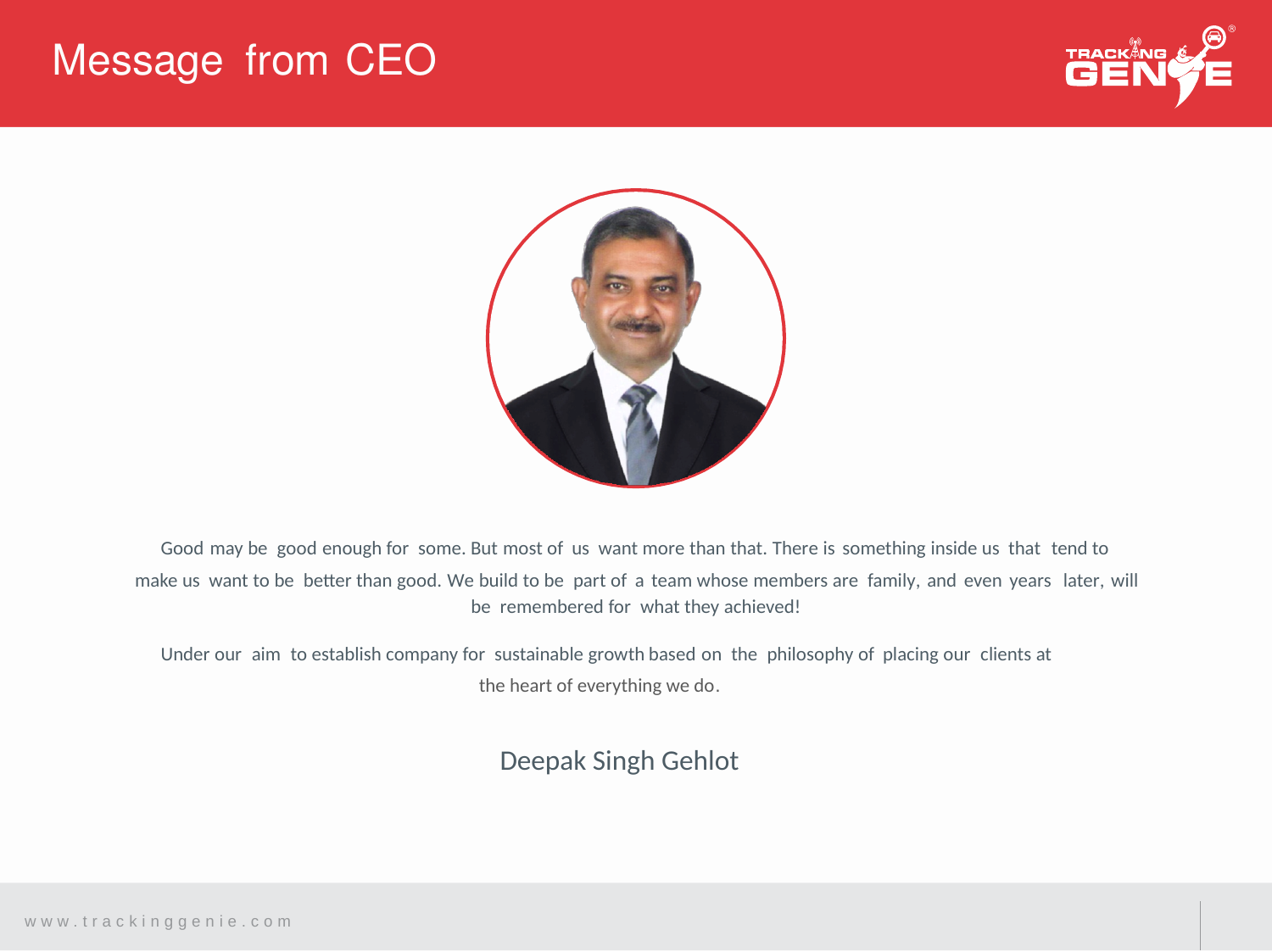

Message
from
CEO

Good may be  good enough for some. But most of us want more than that. There is something inside us that  tend to
make us want to be  better than good. We build to be  part of a team whose members are  family, and even years  later, will
be  remembered for what they achieved!
Under our  aim  to establish company for sustainable growth based on  the  philosophy of placing our  clients at
the heart of everything we do.
Deepak Singh Gehlot

w w w . t r a c k i n g g e n i e . c o m